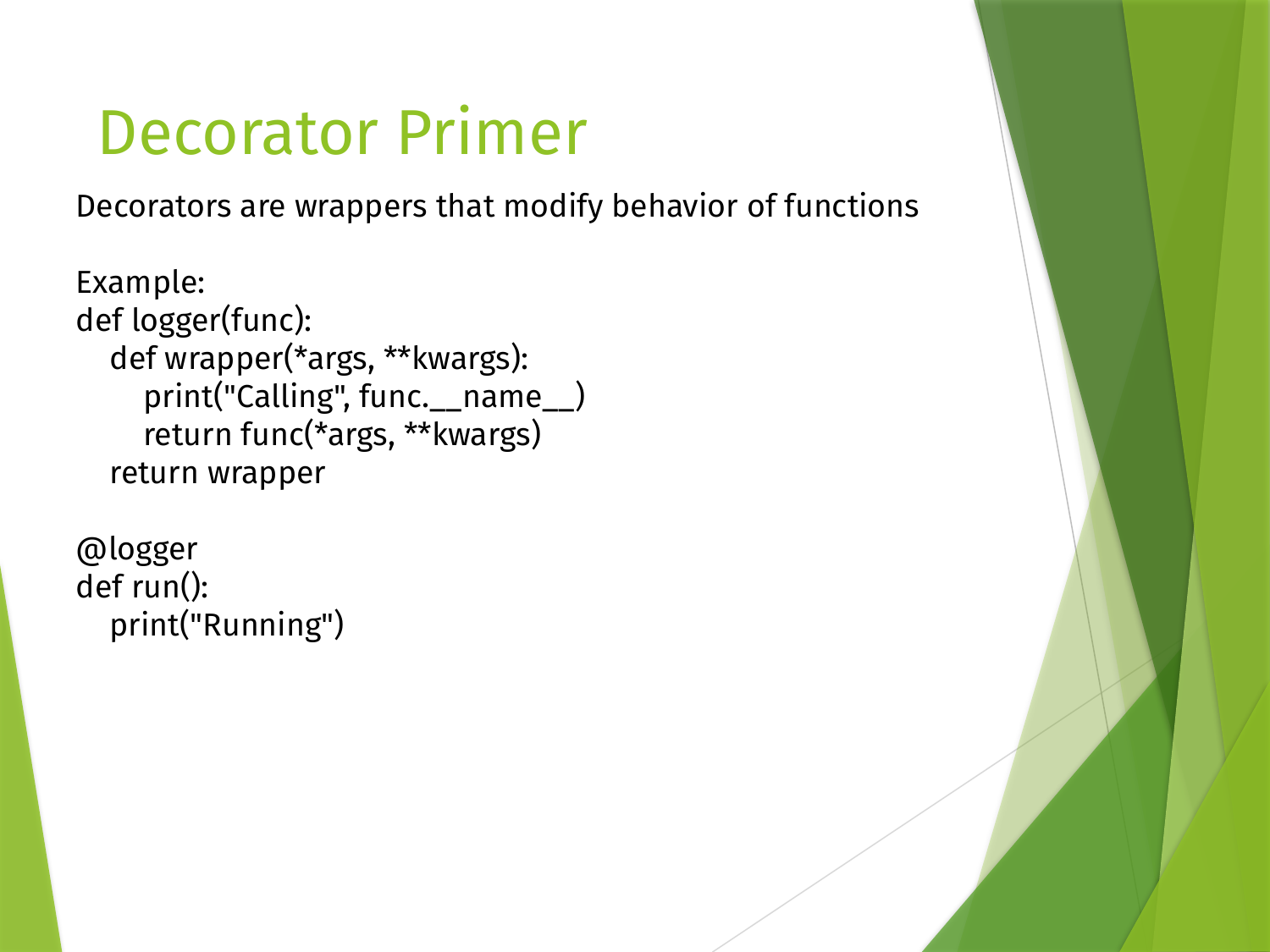

# Decorator Primer
Decorators are wrappers that modify behavior of functions
Example:
def logger(func):
    def wrapper(*args, **kwargs):
        print("Calling", func.__name__)
        return func(*args, **kwargs)
    return wrapper
@logger
def run():
    print("Running")